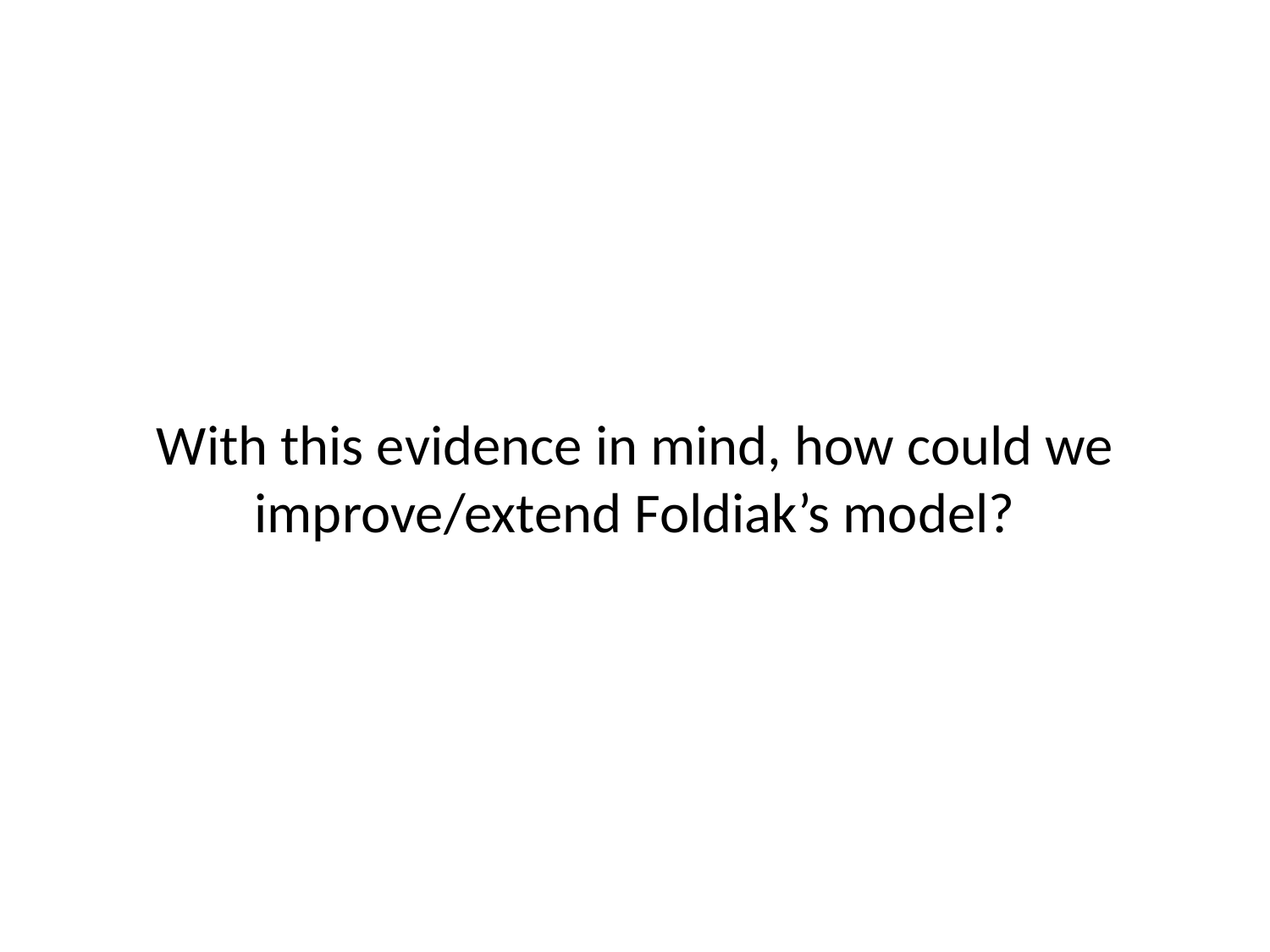

With this evidence in mind, how could we improve/extend Foldiak’s model?